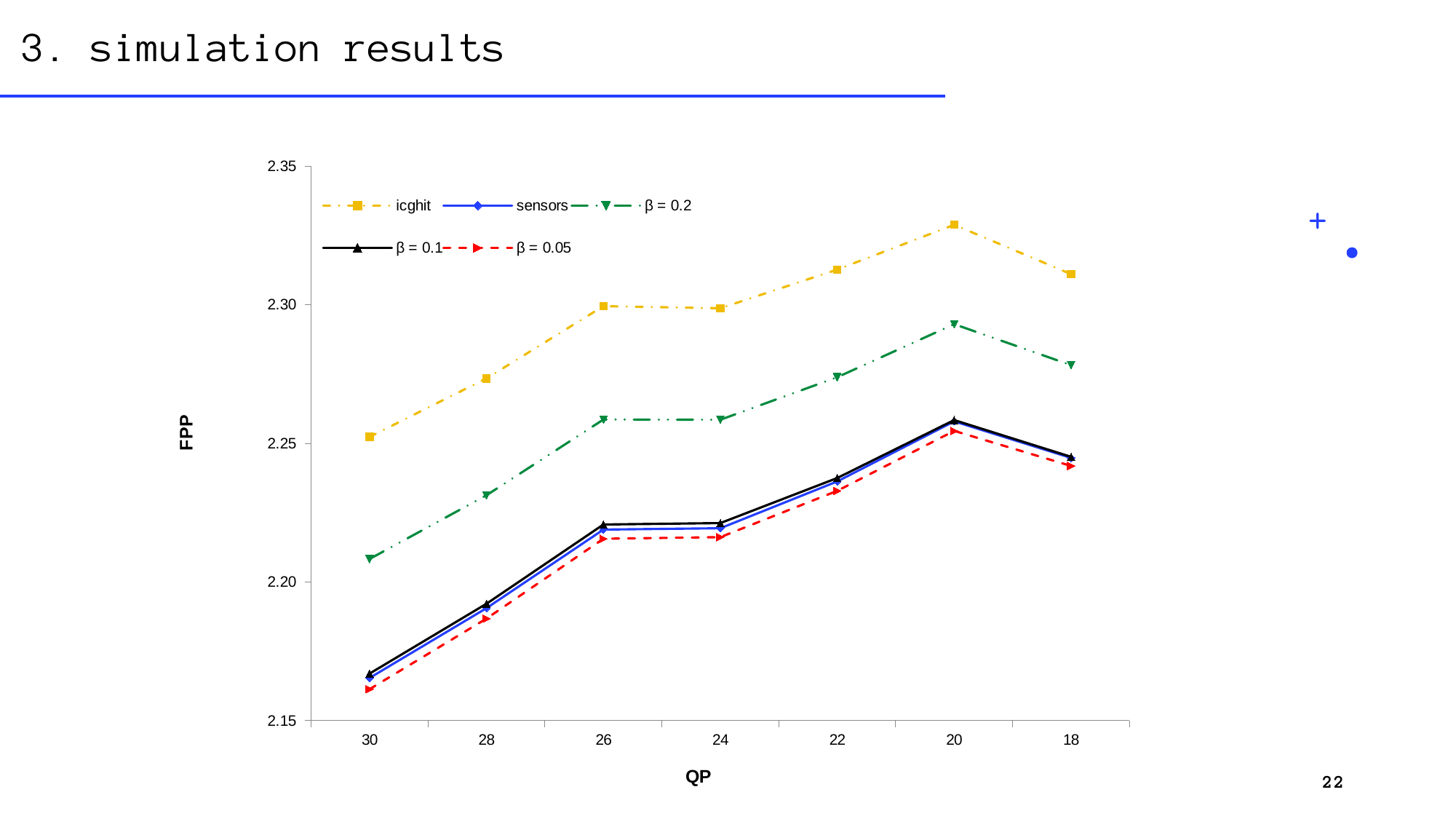

# 3. simulation results

### Chart

| Category | icghit | sensors | β = 0.2 | β = 0.1 | β = 0.05 |
|---|---|---|---|---|---|
| 30 | 2.2523719594349907 | 2.1653924266000364 | 2.208300327952338 | 2.1669538872812675 | 2.161346377539237 |
| 28 | 2.2734542589305313 | 2.1905719013145277 | 2.231298961477141 | 2.192156220233286 | 2.1868054527628966 |
| 26 | 2.2995196195652388 | 2.2189074892896787 | 2.2586224563695416 | 2.2207415455721815 | 2.2156050153790763 |
| 24 | 2.2987551538352236 | 2.2193929697809613 | 2.2585441714036945 | 2.221248944889699 | 2.2161724136564533 |
| 22 | 2.3127134475035382 | 2.2362684411720086 | 2.2738742483478642 | 2.237504132826121 | 2.2328722055184427 |
| 20 | 2.3288481726390198 | 2.257949418288085 | 2.293023992962243 | 2.258424336790227 | 2.2545223427650196 |
| 18 | 2.311068869227939 | 2.244773843535787 | 2.278238425025936 | 2.2451628777902246 | 2.2418715487347725 |
22